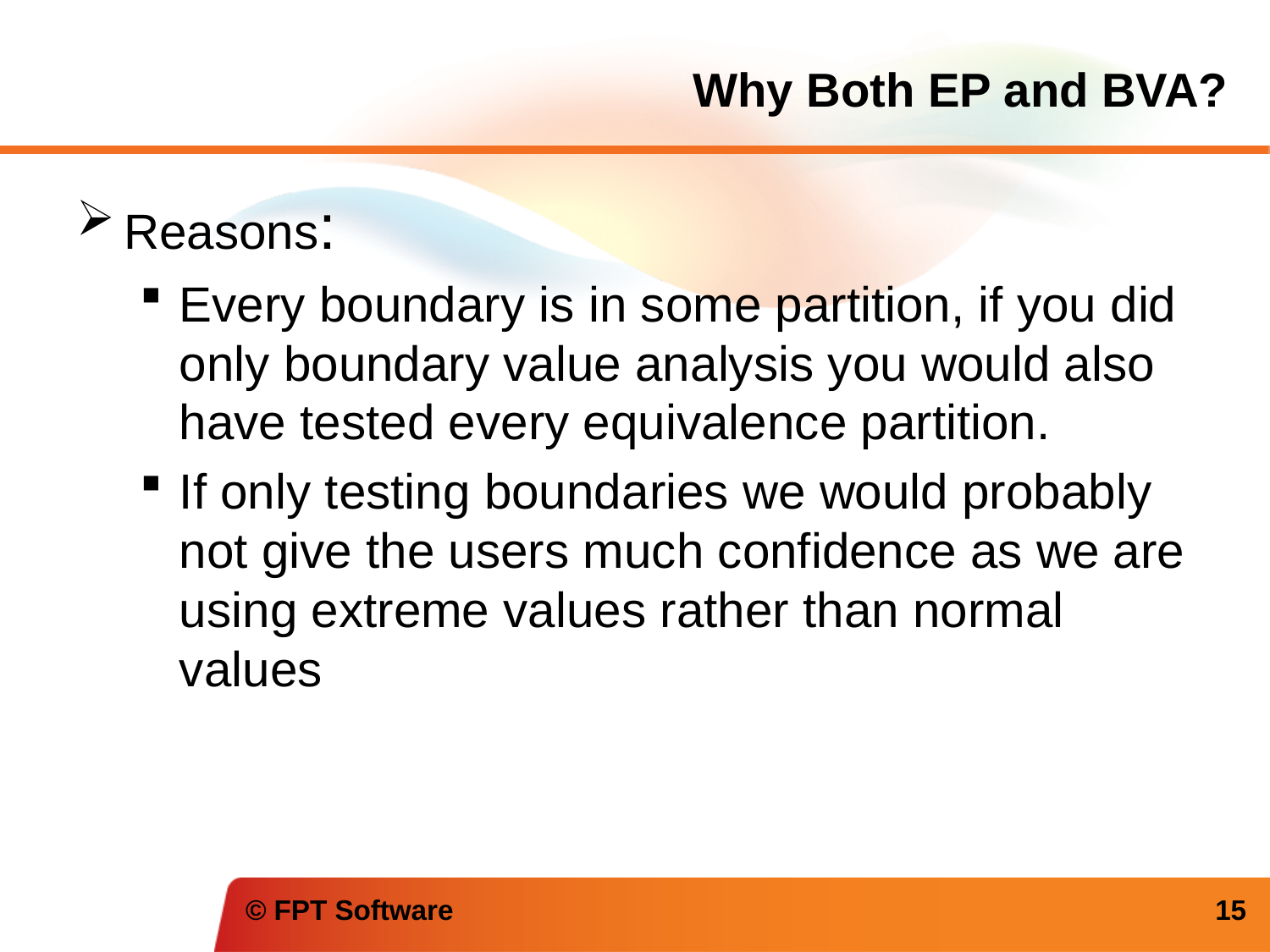

Why Both EP and BVA?
Reasons:
Every boundary is in some partition, if you did only boundary value analysis you would also have tested every equivalence partition.
If only testing boundaries we would probably not give the users much confidence as we are using extreme values rather than normal values